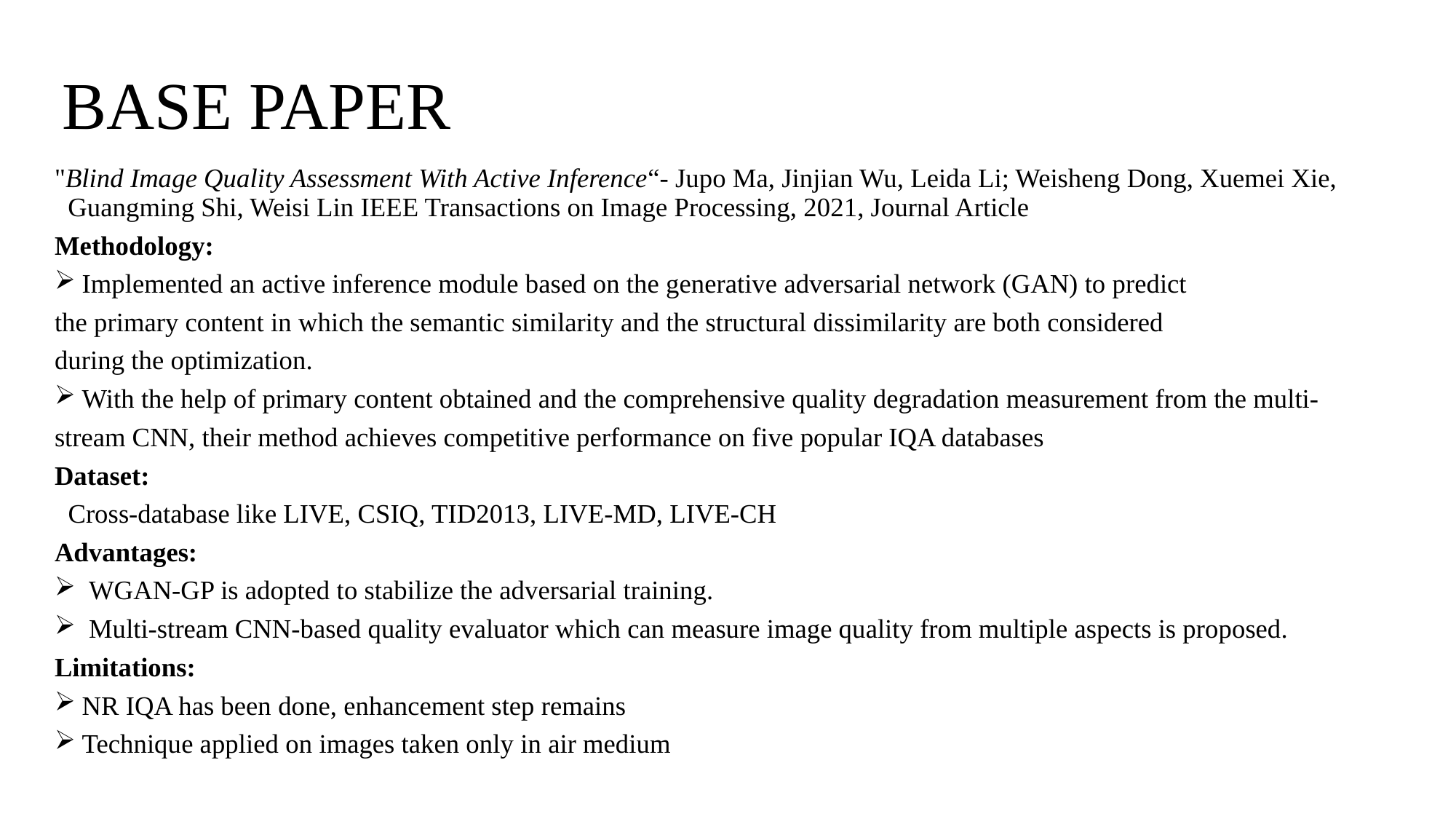

# BASE PAPER
"Blind Image Quality Assessment With Active Inference“- Jupo Ma, Jinjian Wu, Leida Li; Weisheng Dong, Xuemei Xie,          Guangming Shi, Weisi Lin IEEE Transactions on Image Processing, 2021, Journal Article
Methodology:
Implemented an active inference module based on the generative adversarial network (GAN) to predict
the primary content in which the semantic similarity and the structural dissimilarity are both considered
during the optimization.
With the help of primary content obtained and the comprehensive quality degradation measurement from the multi-
stream CNN, their method achieves competitive performance on five popular IQA databases
Dataset:
  Cross-database like LIVE, CSIQ, TID2013, LIVE-MD, LIVE-CH
Advantages:
 WGAN-GP is adopted to stabilize the adversarial training.
 Multi-stream CNN-based quality evaluator which can measure image quality from multiple aspects is proposed.
Limitations:
NR IQA has been done, enhancement step remains
Technique applied on images taken only in air medium